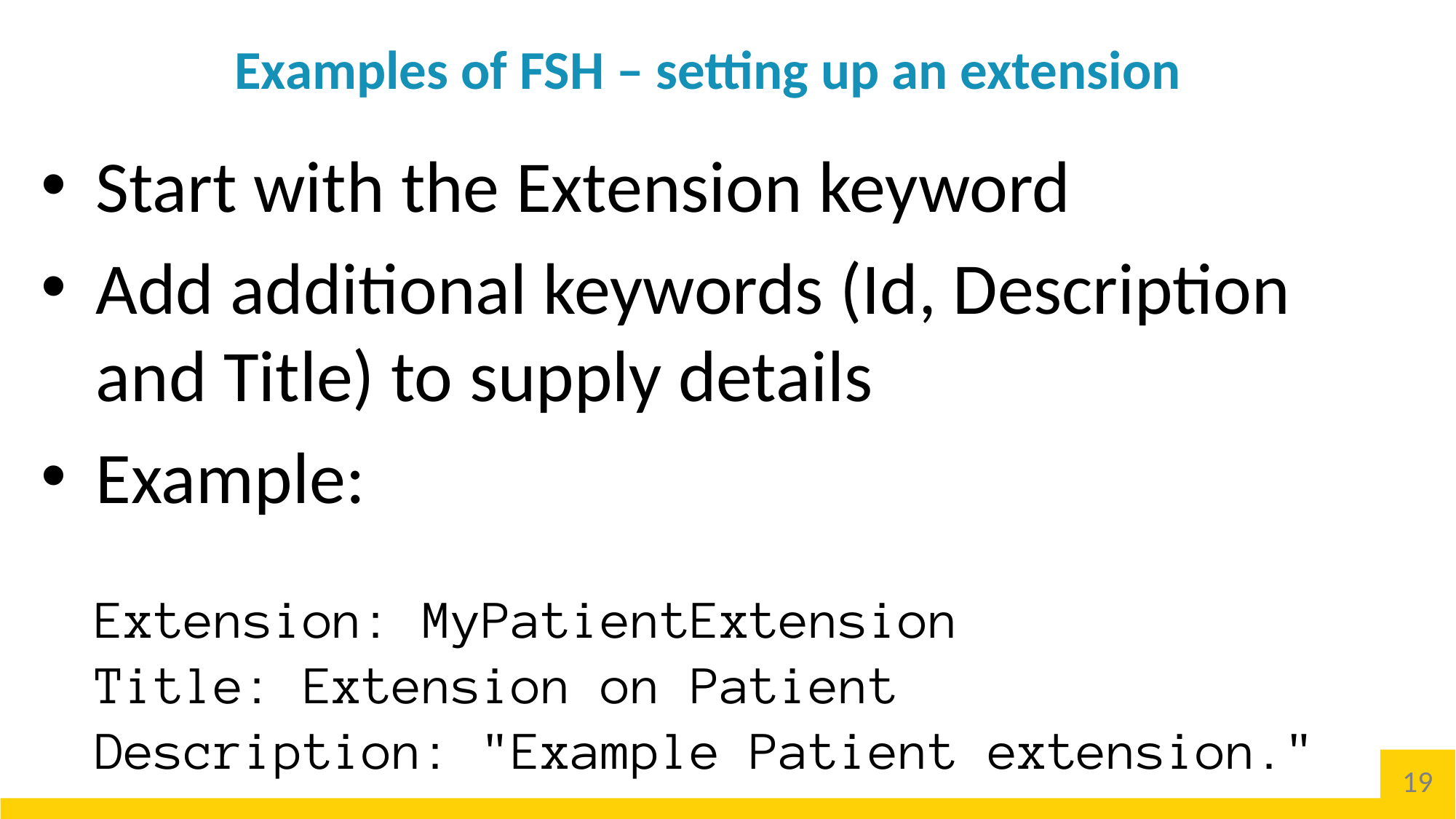

# Examples of FSH – setting up an extension
Start with the Extension keyword
Add additional keywords (Id, Description and Title) to supply details
Example:
Extension: MyPatientExtension
Title: Extension on Patient
Description: "Example Patient extension."